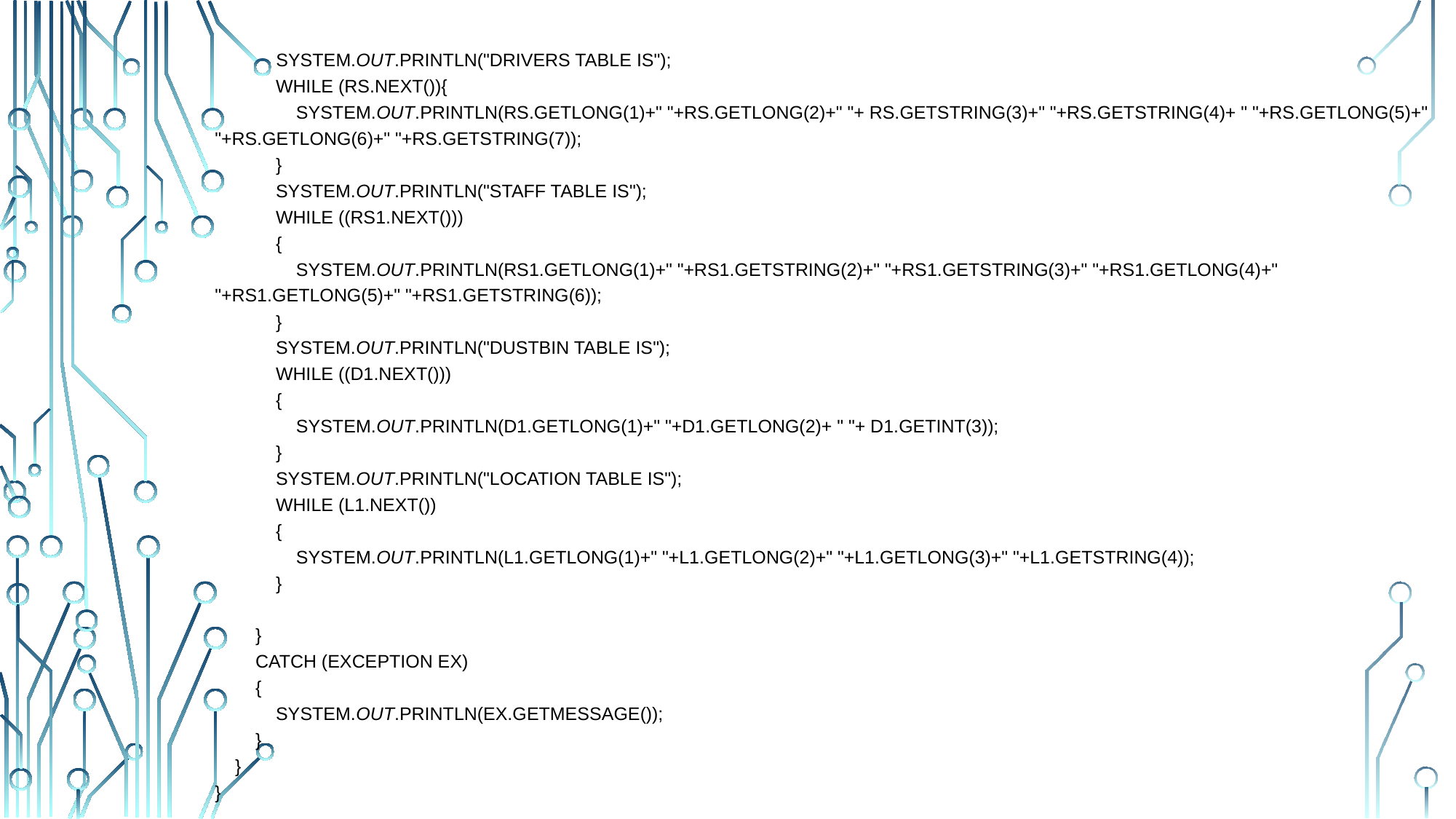

System.out.println("Drivers Table is");
            while (rs.next()){
                System.out.println(rs.getLong(1)+" "+rs.getLong(2)+" "+ rs.getString(3)+" "+rs.getString(4)+ " "+rs.getLong(5)+" "+rs.getLong(6)+" "+rs.getString(7));
            }
            System.out.println("Staff table is");
            while ((rs1.next()))
            {
                System.out.println(rs1.getLong(1)+" "+rs1.getString(2)+" "+rs1.getString(3)+" "+rs1.getLong(4)+" "+rs1.getLong(5)+" "+rs1.getString(6));
            }
            System.out.println("Dustbin Table is");
            while ((d1.next()))
            {
                System.out.println(d1.getLong(1)+" "+d1.getLong(2)+ " "+ d1.getInt(3));
            }
            System.out.println("Location table is");
            while (l1.next())
            {
                System.out.println(l1.getLong(1)+" "+l1.getLong(2)+" "+l1.getLong(3)+" "+l1.getString(4));
            }
        }
        catch (Exception ex)
        {
            System.out.println(ex.getMessage());
        }
    }
}